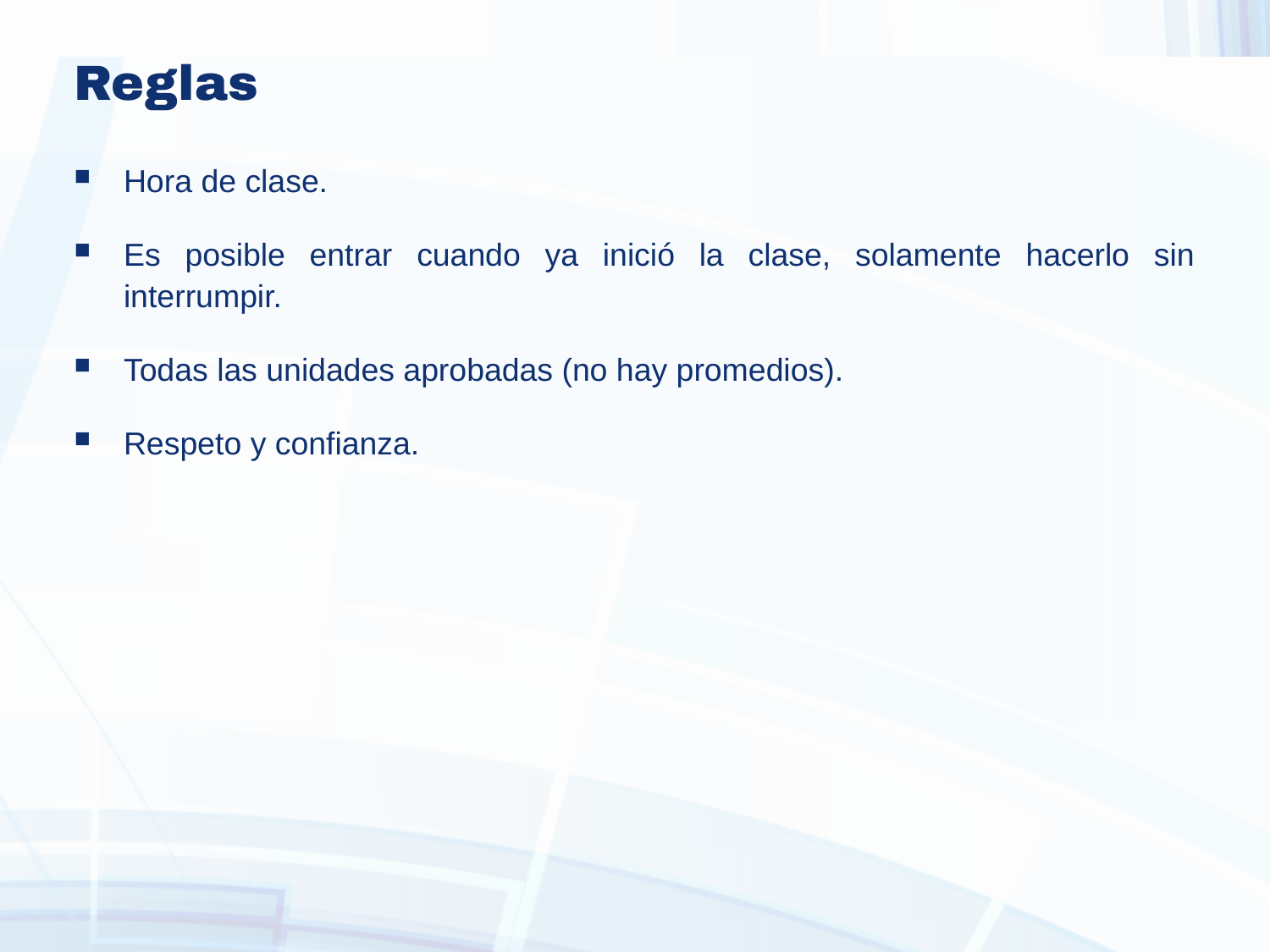

Reglas
Hora de clase.
Es posible entrar cuando ya inició la clase, solamente hacerlo sin interrumpir.
Todas las unidades aprobadas (no hay promedios).
Respeto y confianza.